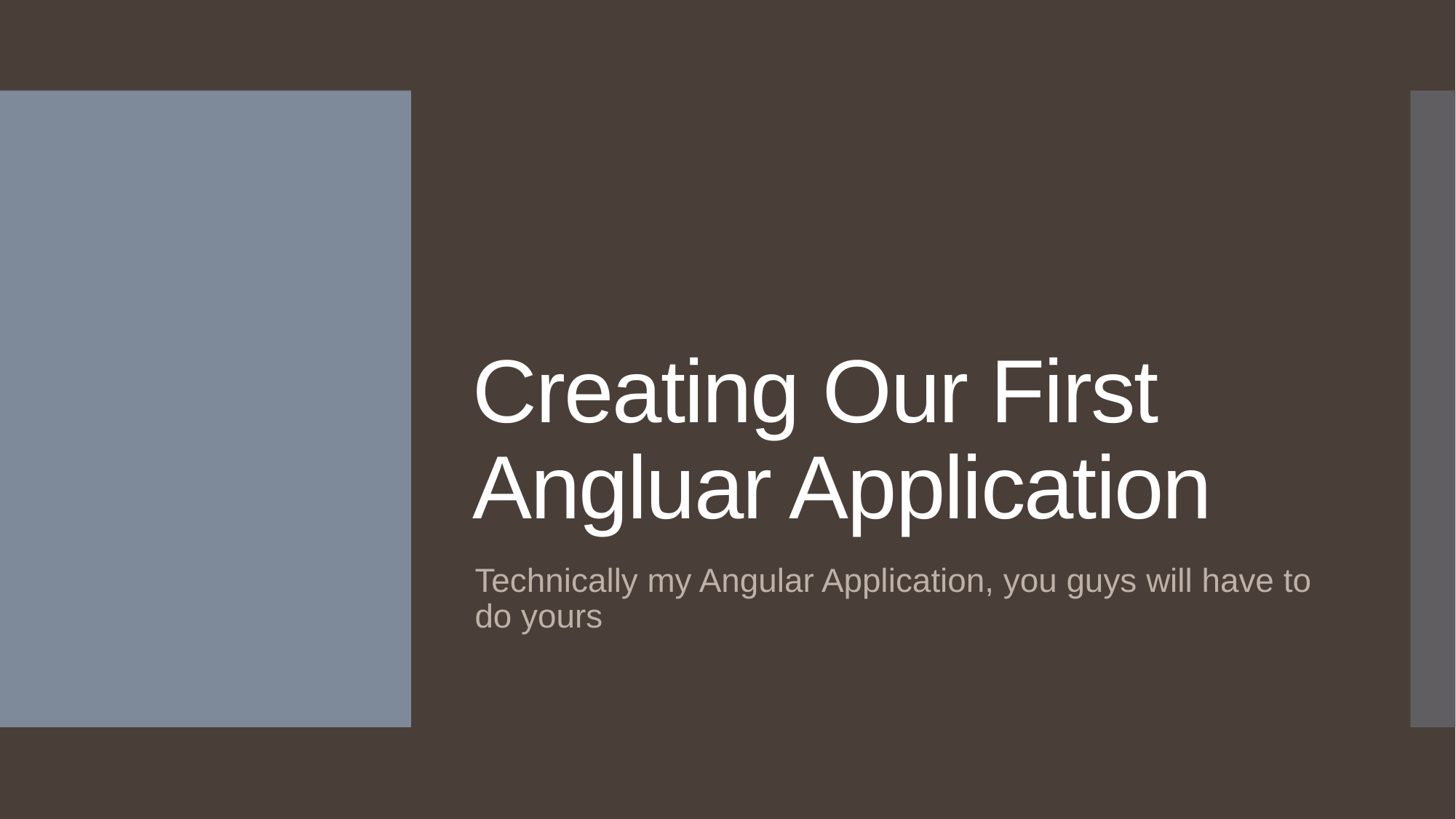

# Creating Our First Angluar Application
Technically my Angular Application, you guys will have to do yours